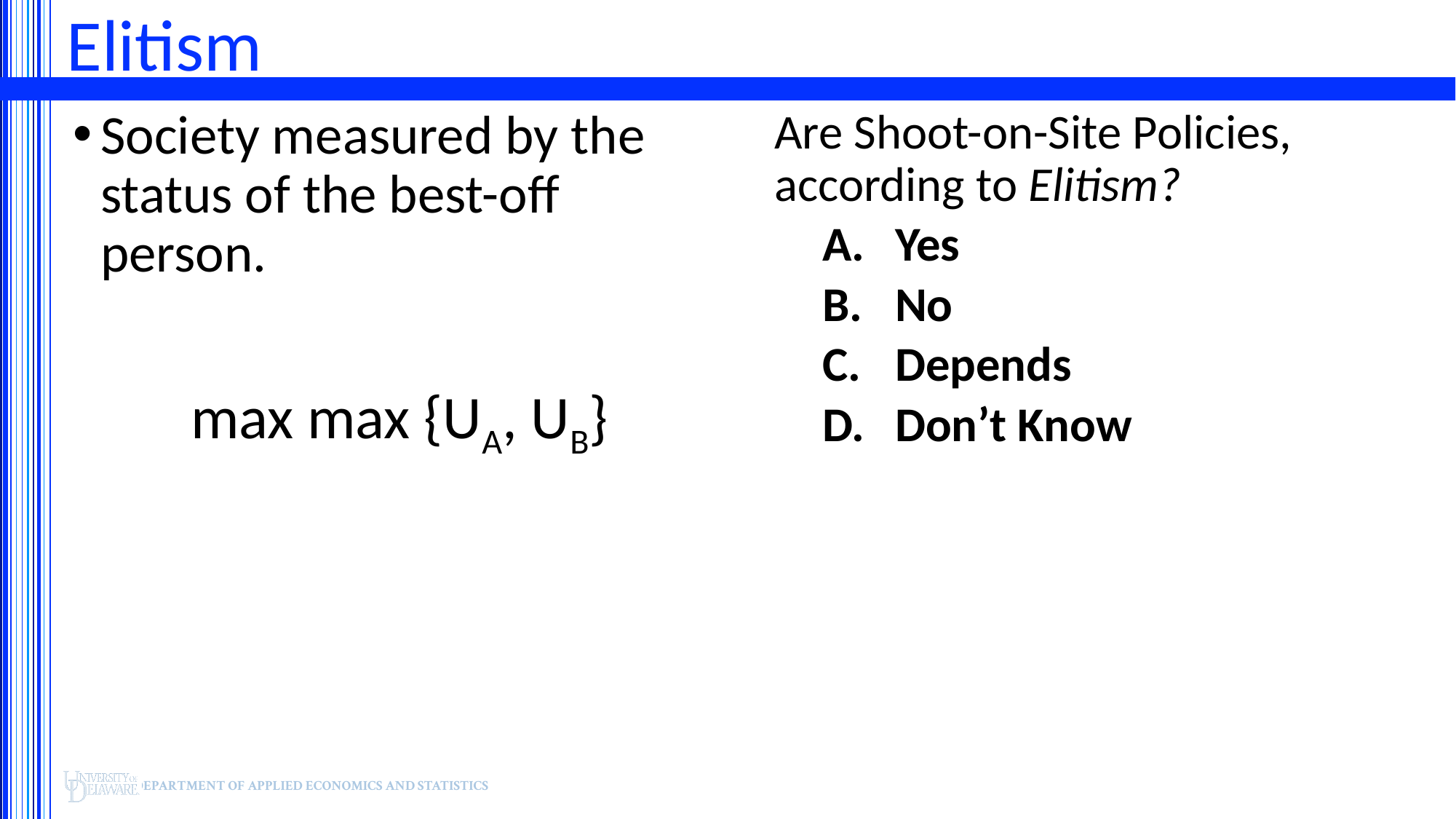

# Elitism
Society measured by the status of the best-off person.

max max {UA, UB}

Are Shoot-on-Site Policies, according to Elitism?
Yes
No
Depends
Don’t Know